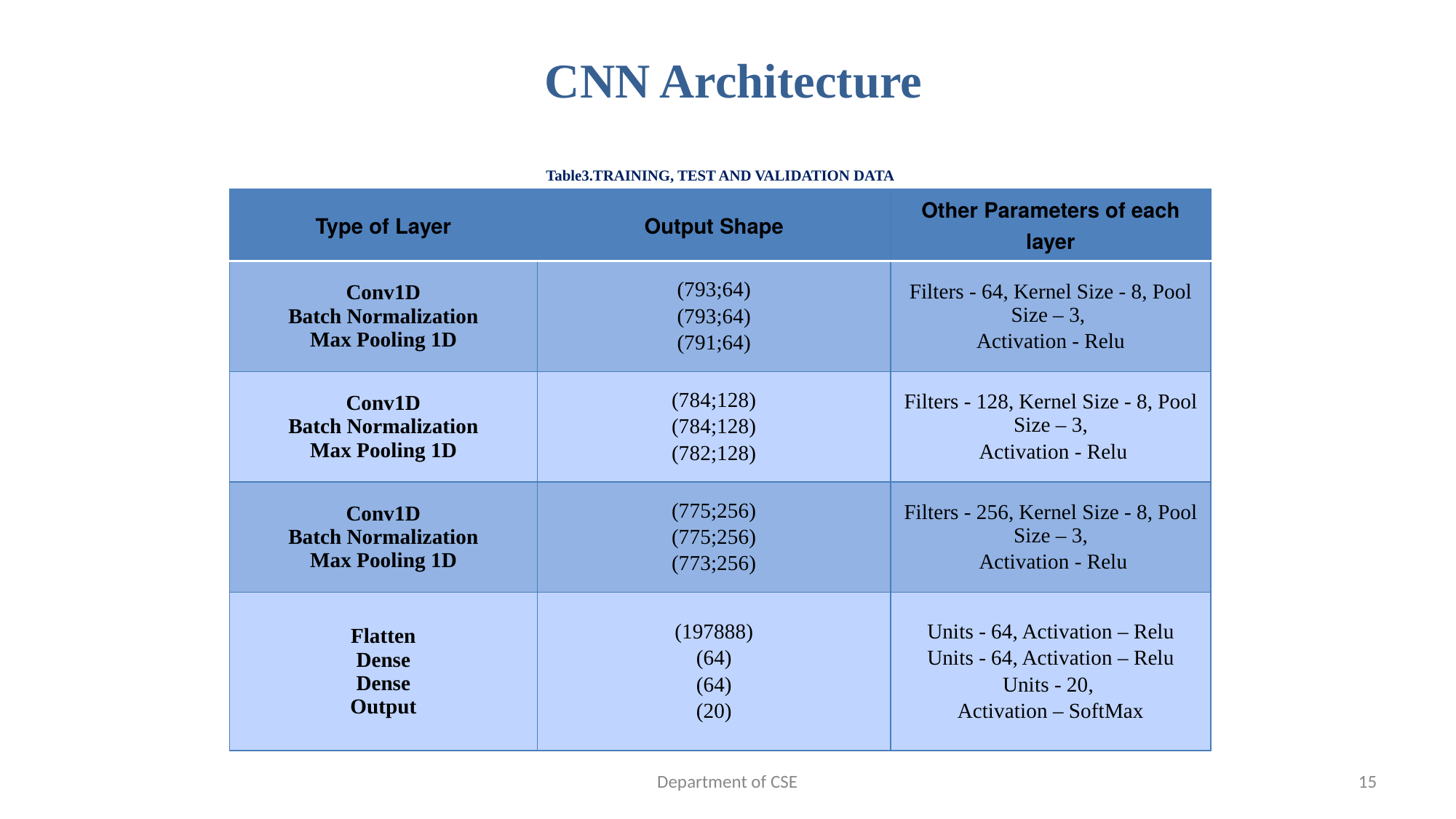

15
# CNN Architecture
Table3.TRAINING, TEST AND VALIDATION DATA
| Type of Layer | Output Shape | Other Parameters of each layer |
| --- | --- | --- |
| Conv1D Batch Normalization Max Pooling 1D | (793;64) (793;64) (791;64) | Filters - 64, Kernel Size - 8, Pool Size – 3, Activation - Relu |
| Conv1D Batch Normalization Max Pooling 1D | (784;128) (784;128) (782;128) | Filters - 128, Kernel Size - 8, Pool Size – 3, Activation - Relu |
| Conv1D Batch Normalization Max Pooling 1D | (775;256) (775;256) (773;256) | Filters - 256, Kernel Size - 8, Pool Size – 3, Activation - Relu |
| Flatten Dense Dense Output | (197888) (64) (64) (20) | Units - 64, Activation – Relu Units - 64, Activation – Relu Units - 20, Activation – SoftMax |
Department of CSE